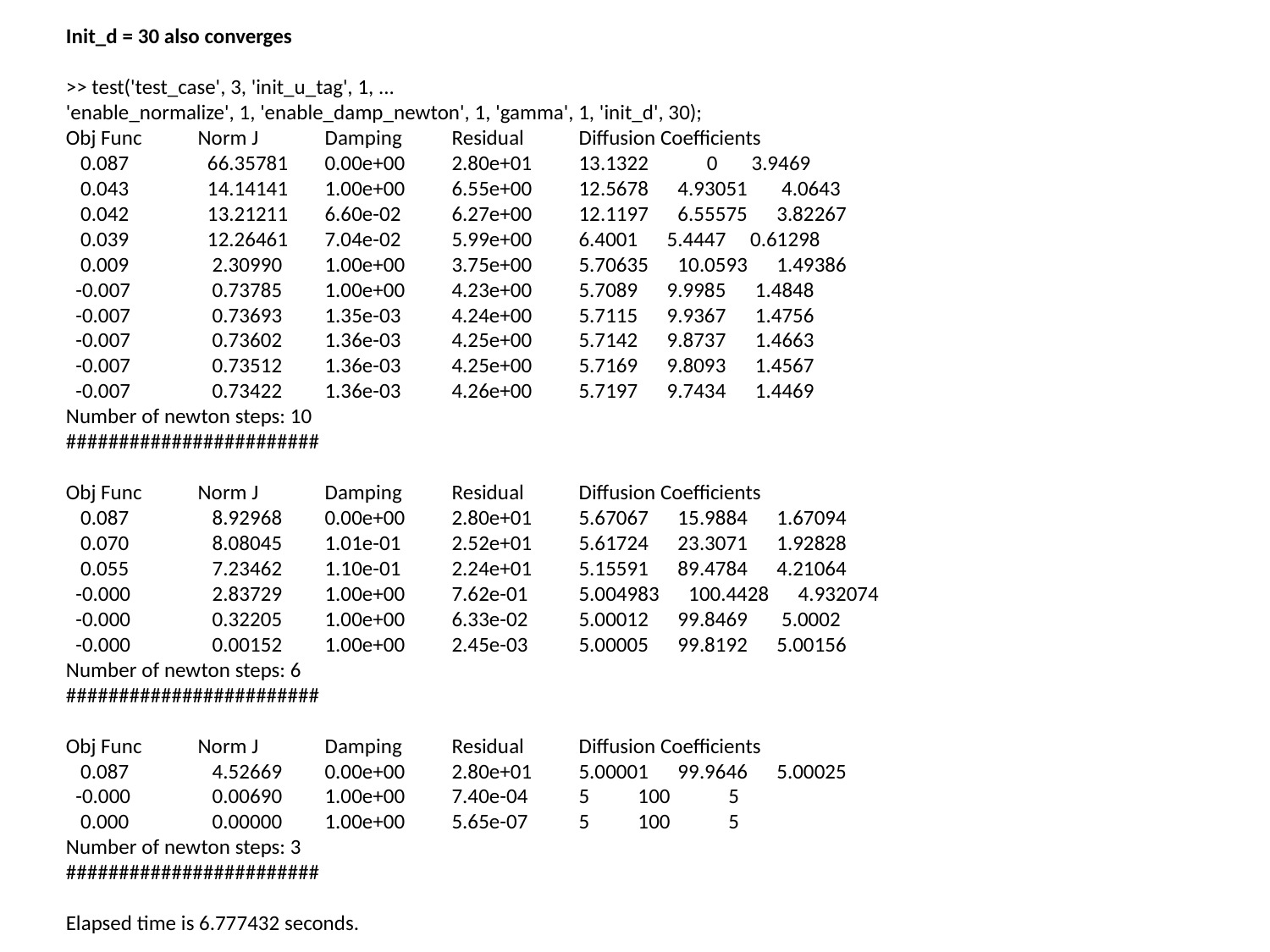

Init_d = 30 also converges

>> test('test_case', 3, 'init_u_tag', 1, ...
'enable_normalize', 1, 'enable_damp_newton', 1, 'gamma', 1, 'init_d', 30);
Obj Func 	 Norm J 	 Damping 	 Residual 	 Diffusion Coefficients
   0.087 	   66.35781 	 0.00e+00 	 2.80e+01 	 13.1322            0       3.9469
   0.043 	   14.14141 	 1.00e+00 	 6.55e+00 	 12.5678      4.93051       4.0643
   0.042 	   13.21211 	 6.60e-02 	 6.27e+00 	 12.1197      6.55575      3.82267
   0.039 	   12.26461 	 7.04e-02 	 5.99e+00 	 6.4001      5.4447     0.61298
   0.009 	    2.30990 	 1.00e+00 	 3.75e+00 	 5.70635      10.0593      1.49386
  -0.007 	    0.73785 	 1.00e+00 	 4.23e+00 	 5.7089      9.9985      1.4848
  -0.007 	    0.73693 	 1.35e-03 	 4.24e+00 	 5.7115      9.9367      1.4756
  -0.007 	    0.73602 	 1.36e-03 	 4.25e+00 	 5.7142      9.8737      1.4663
  -0.007 	    0.73512 	 1.36e-03 	 4.25e+00 	 5.7169      9.8093      1.4567
  -0.007 	    0.73422 	 1.36e-03 	 4.26e+00 	 5.7197      9.7434      1.4469
Number of newton steps: 10
########################

Obj Func 	 Norm J 	 Damping 	 Residual 	 Diffusion Coefficients
   0.087 	    8.92968 	 0.00e+00 	 2.80e+01 	 5.67067      15.9884      1.67094
   0.070 	    8.08045 	 1.01e-01 	 2.52e+01 	 5.61724      23.3071      1.92828
   0.055 	    7.23462 	 1.10e-01 	 2.24e+01 	 5.15591      89.4784      4.21064
  -0.000 	    2.83729 	 1.00e+00 	 7.62e-01 	 5.004983      100.4428      4.932074
  -0.000 	    0.32205 	 1.00e+00 	 6.33e-02 	 5.00012      99.8469       5.0002
  -0.000 	    0.00152 	 1.00e+00 	 2.45e-03 	 5.00005      99.8192      5.00156
Number of newton steps: 6
########################

Obj Func 	 Norm J 	 Damping 	 Residual 	 Diffusion Coefficients
   0.087 	    4.52669 	 0.00e+00 	 2.80e+01 	 5.00001      99.9646      5.00025
  -0.000 	    0.00690 	 1.00e+00 	 7.40e-04 	 5          100            5
   0.000 	    0.00000 	 1.00e+00 	 5.65e-07 	 5          100            5
Number of newton steps: 3
########################

Elapsed time is 6.777432 seconds.